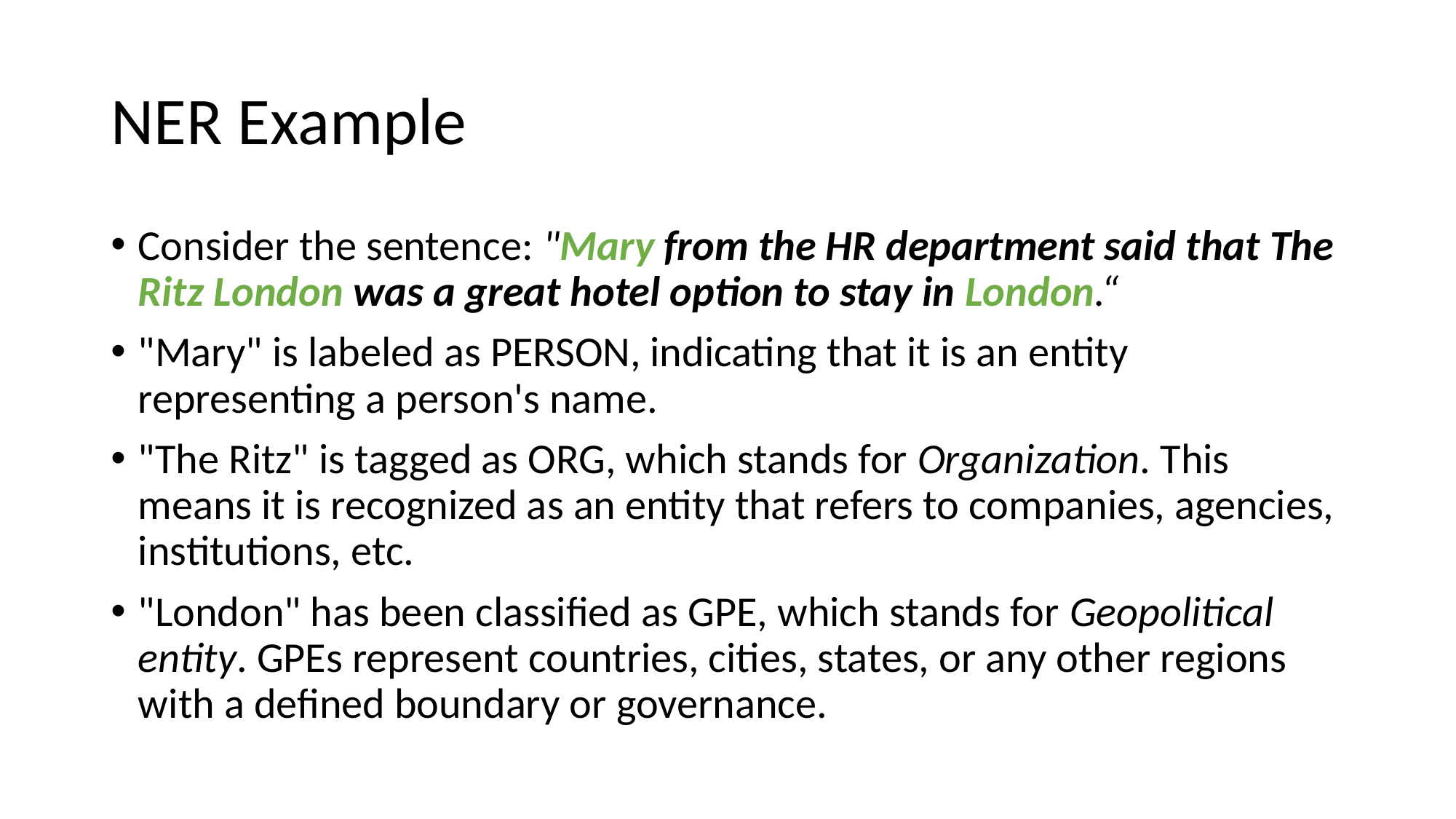

# NER Example
Consider the sentence: "Mary from the HR department said that The Ritz London was a great hotel option to stay in London.“
"Mary" is labeled as PERSON, indicating that it is an entity representing a person's name.
"The Ritz" is tagged as ORG, which stands for Organization. This means it is recognized as an entity that refers to companies, agencies, institutions, etc.
"London" has been classified as GPE, which stands for Geopolitical entity. GPEs represent countries, cities, states, or any other regions with a defined boundary or governance.